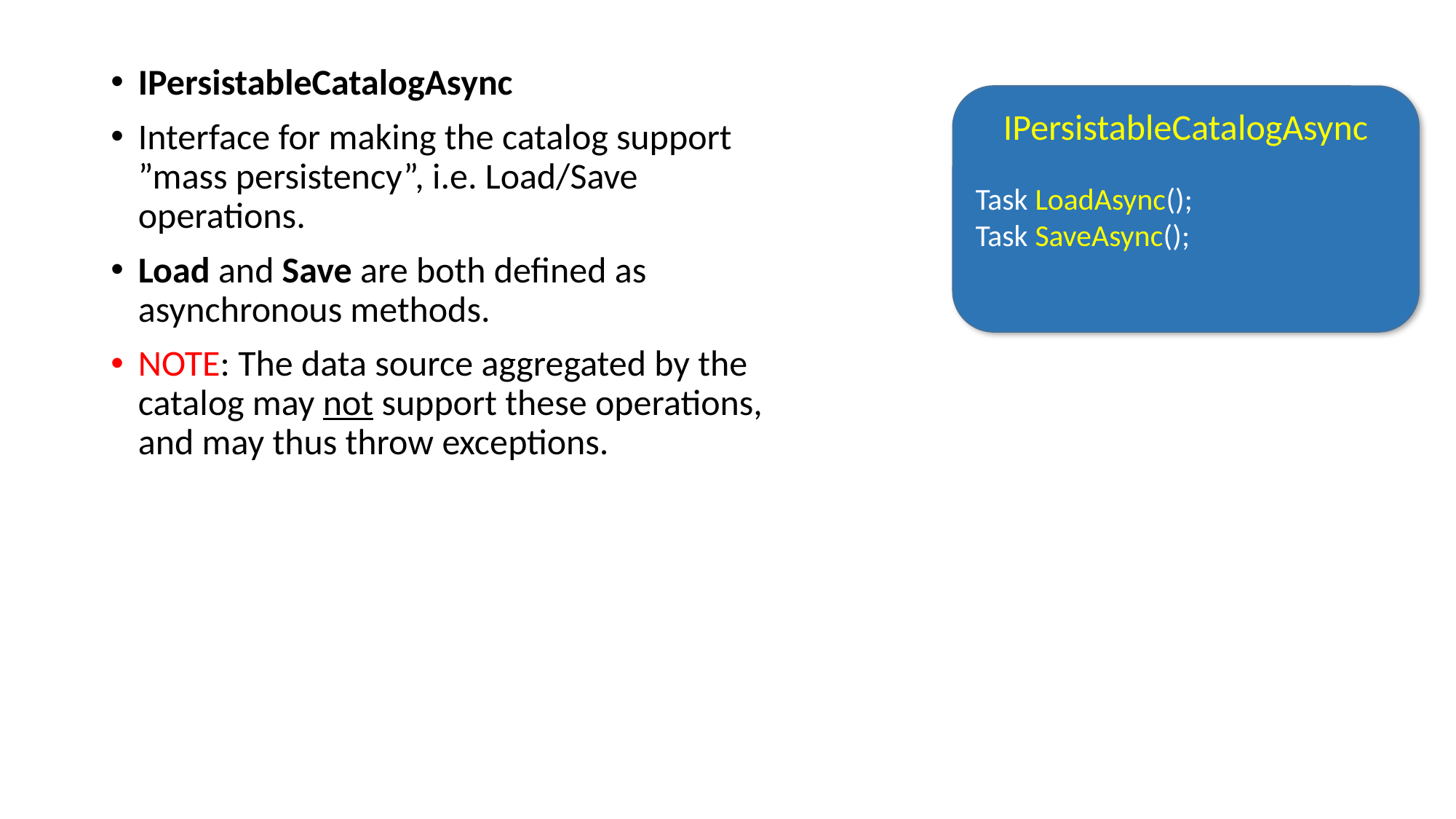

IPersistableCatalogAsync
Interface for making the catalog support ”mass persistency”, i.e. Load/Save operations.
Load and Save are both defined as asynchronous methods.
NOTE: The data source aggregated by the catalog may not support these operations, and may thus throw exceptions.
IPersistableCatalogAsync

Task LoadAsync();
Task SaveAsync();